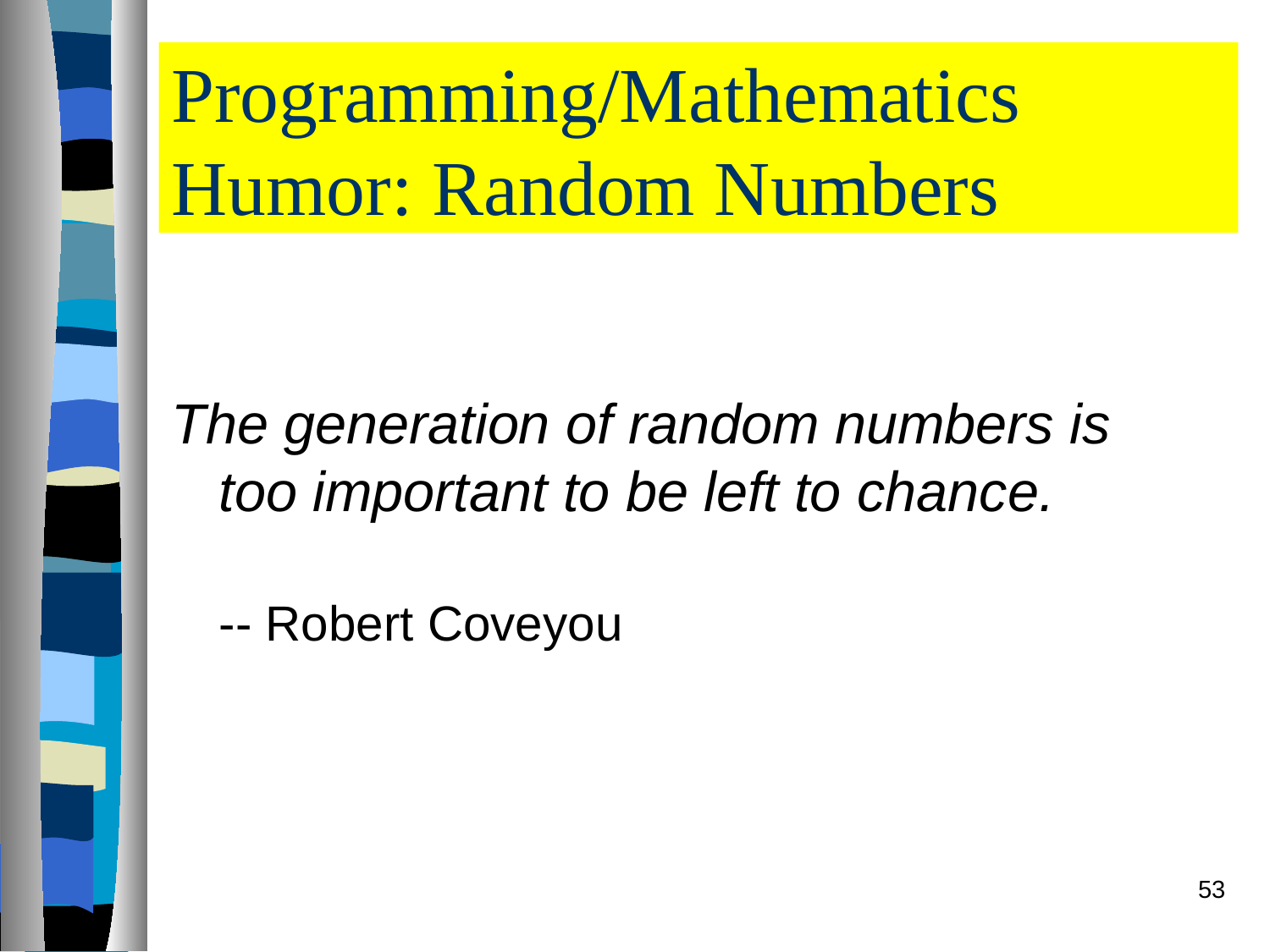

# Programming/Mathematics Humor: Random Numbers
The generation of random numbers is
too important to be left to chance.
	-- Robert Coveyou
53